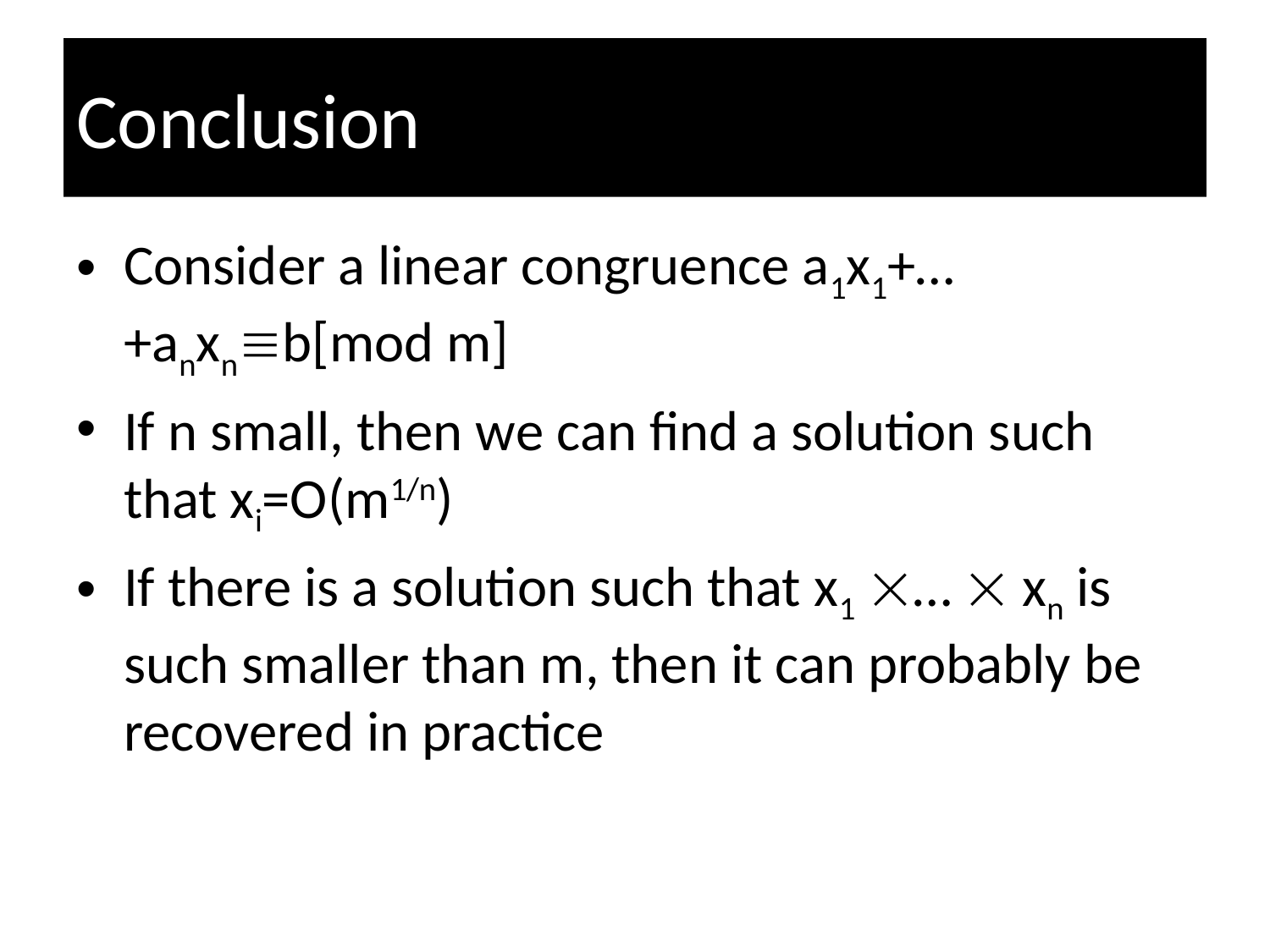

# Conclusion
Consider a linear congruence a1x1+…+anxn≡b[mod m]
If n small, then we can find a solution such that xi=O(m1/n)
If there is a solution such that x1 ×… × xn is such smaller than m, then it can probably be recovered in practice